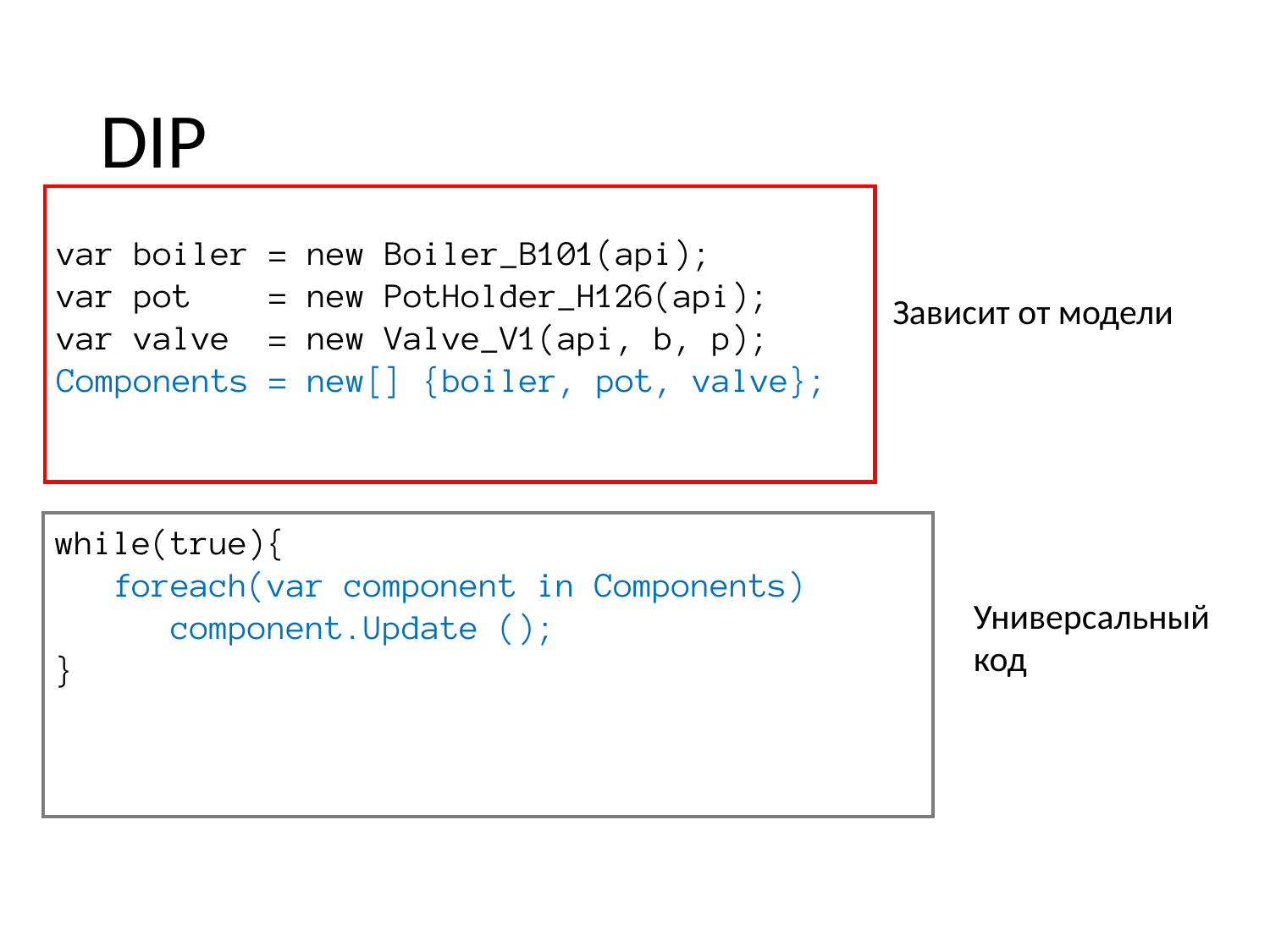

# DIP
var boiler = new Boiler_B101(api);
var pot    = new PotHolder_H126(api);
var valve  = new Valve_V1(api, b, p);
Components = new[] {boiler, pot, valve};

Зависит от модели
while(true){
   foreach(var component in Components)
      component.Update ();
}

Универсальный
код